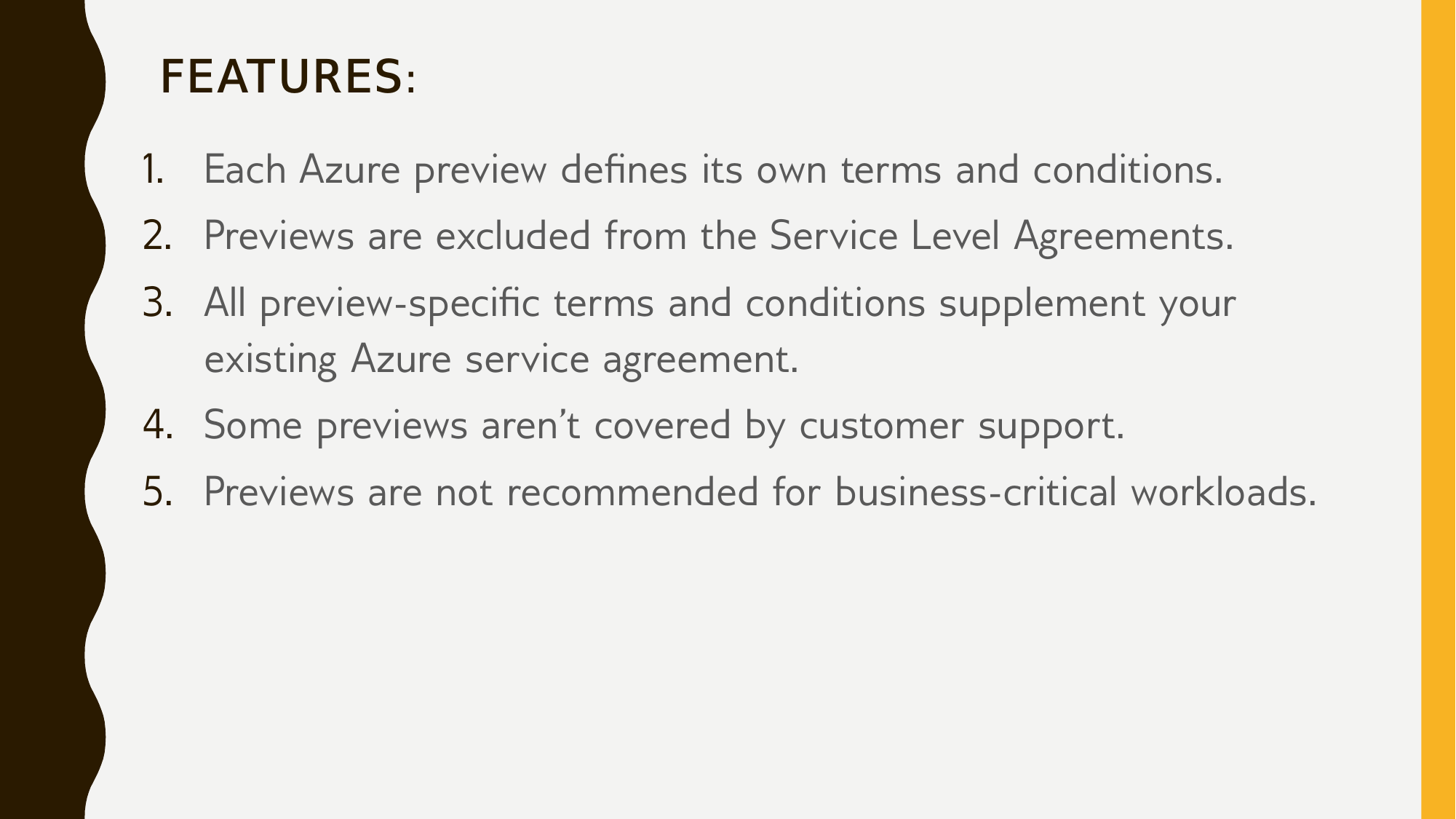

# Features:
Each Azure preview defines its own terms and conditions.
Previews are excluded from the Service Level Agreements.
All preview-specific terms and conditions supplement your existing Azure service agreement.
Some previews aren’t covered by customer support.
Previews are not recommended for business-critical workloads.